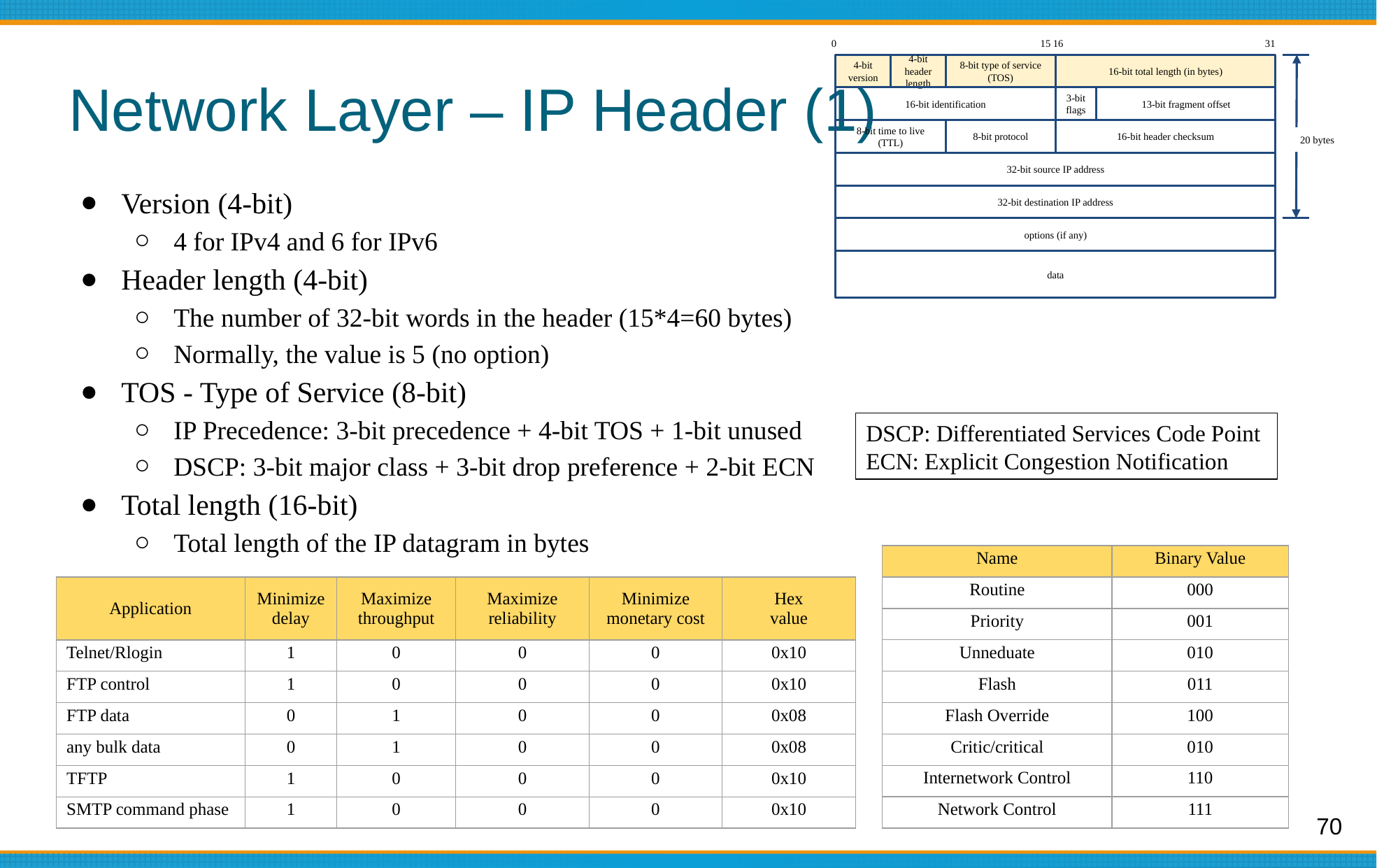

15 16
31
0
4-bit
version
4-bit header
length
8-bit type of service
(TOS)
16-bit total length (in bytes)
16-bit identification
3-bit flags
13-bit fragment offset
8-bit time to live
(TTL)
8-bit protocol
16-bit header checksum
32-bit source IP address
32-bit destination IP address
options (if any)
data
20 bytes
# Network Layer – IP Header (1)
Version (4-bit)
4 for IPv4 and 6 for IPv6
Header length (4-bit)
The number of 32-bit words in the header (15*4=60 bytes)
Normally, the value is 5 (no option)
TOS - Type of Service (8-bit)
IP Precedence: 3-bit precedence + 4-bit TOS + 1-bit unused
DSCP: 3-bit major class + 3-bit drop preference + 2-bit ECN
Total length (16-bit)
Total length of the IP datagram in bytes

DSCP: Differentiated Services Code Point
ECN: Explicit Congestion Notification
| Name | Binary Value |
| --- | --- |
| Routine | 000 |
| Priority | 001 |
| Unneduate | 010 |
| Flash | 011 |
| Flash Override | 100 |
| Critic/critical | 010 |
| Internetwork Control | 110 |
| Network Control | 111 |
| Application | Minimize delay | Maximize throughput | Maximize reliability | Minimize monetary cost | Hex value |
| --- | --- | --- | --- | --- | --- |
| Telnet/Rlogin | 1 | 0 | 0 | 0 | 0x10 |
| FTP control | 1 | 0 | 0 | 0 | 0x10 |
| FTP data | 0 | 1 | 0 | 0 | 0x08 |
| any bulk data | 0 | 1 | 0 | 0 | 0x08 |
| TFTP | 1 | 0 | 0 | 0 | 0x10 |
| SMTP command phase | 1 | 0 | 0 | 0 | 0x10 |
70